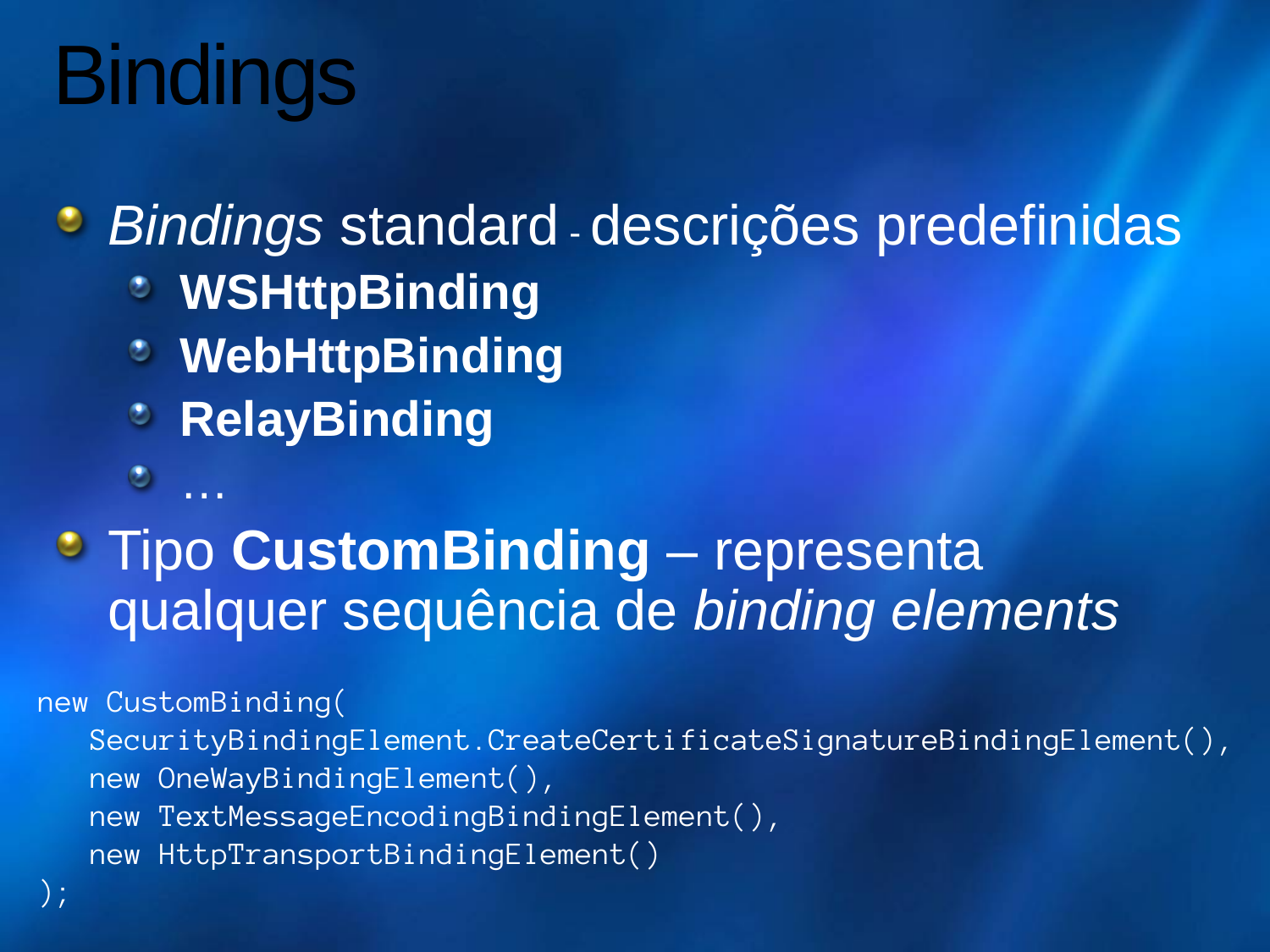

# Bindings
Bindings standard - descrições predefinidas
WSHttpBinding
WebHttpBinding
RelayBinding
…
Tipo CustomBinding – representa qualquer sequência de binding elements

new CustomBinding(
   SecurityBindingElement.CreateCertificateSignatureBindingElement(),
   new OneWayBindingElement(),
   new TextMessageEncodingBindingElement(),
   new HttpTransportBindingElement()
);